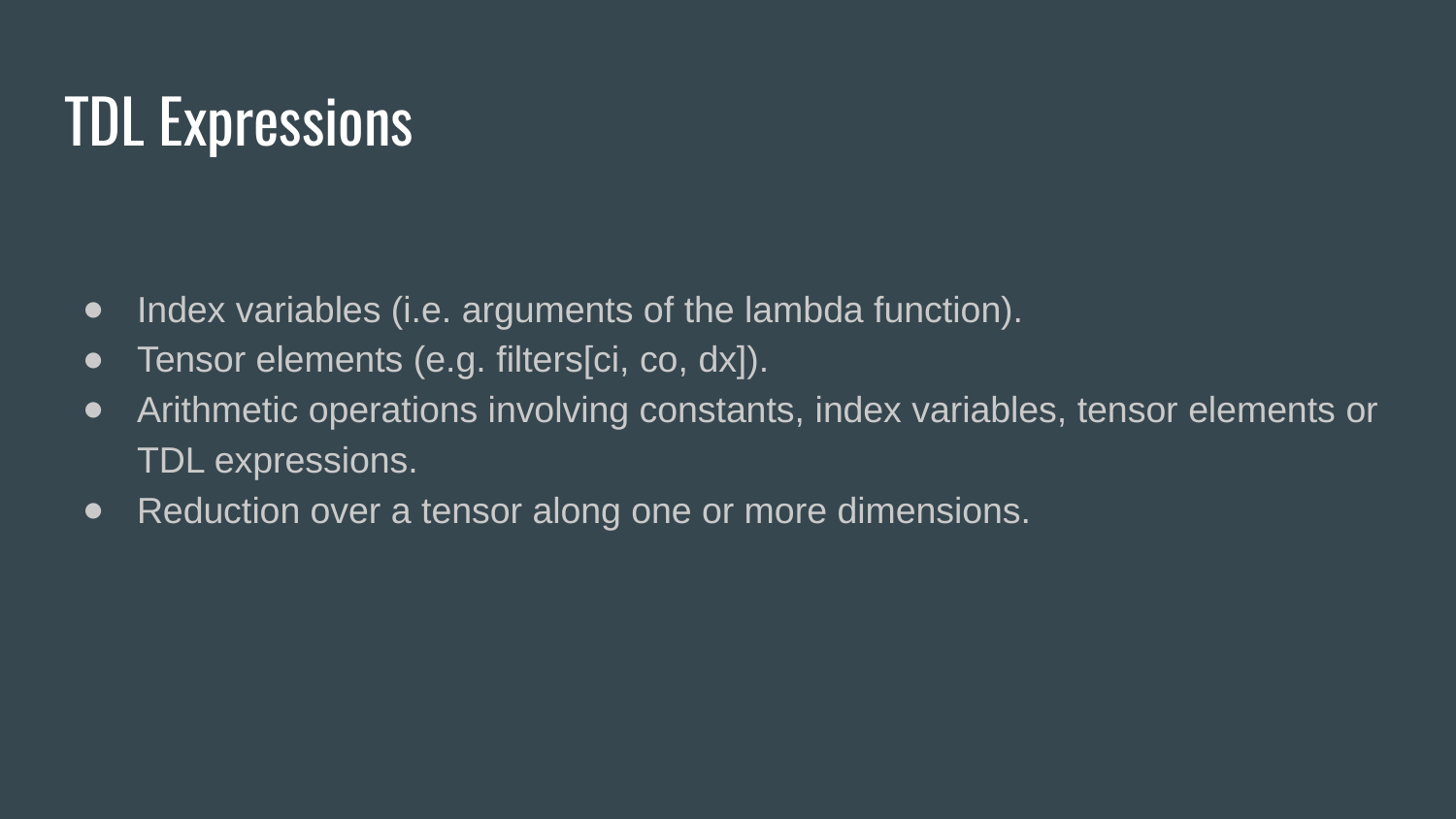

# TDL Expressions
Index variables (i.e. arguments of the lambda function).
Tensor elements (e.g. filters[ci, co, dx]).
Arithmetic operations involving constants, index variables, tensor elements or TDL expressions.
Reduction over a tensor along one or more dimensions.